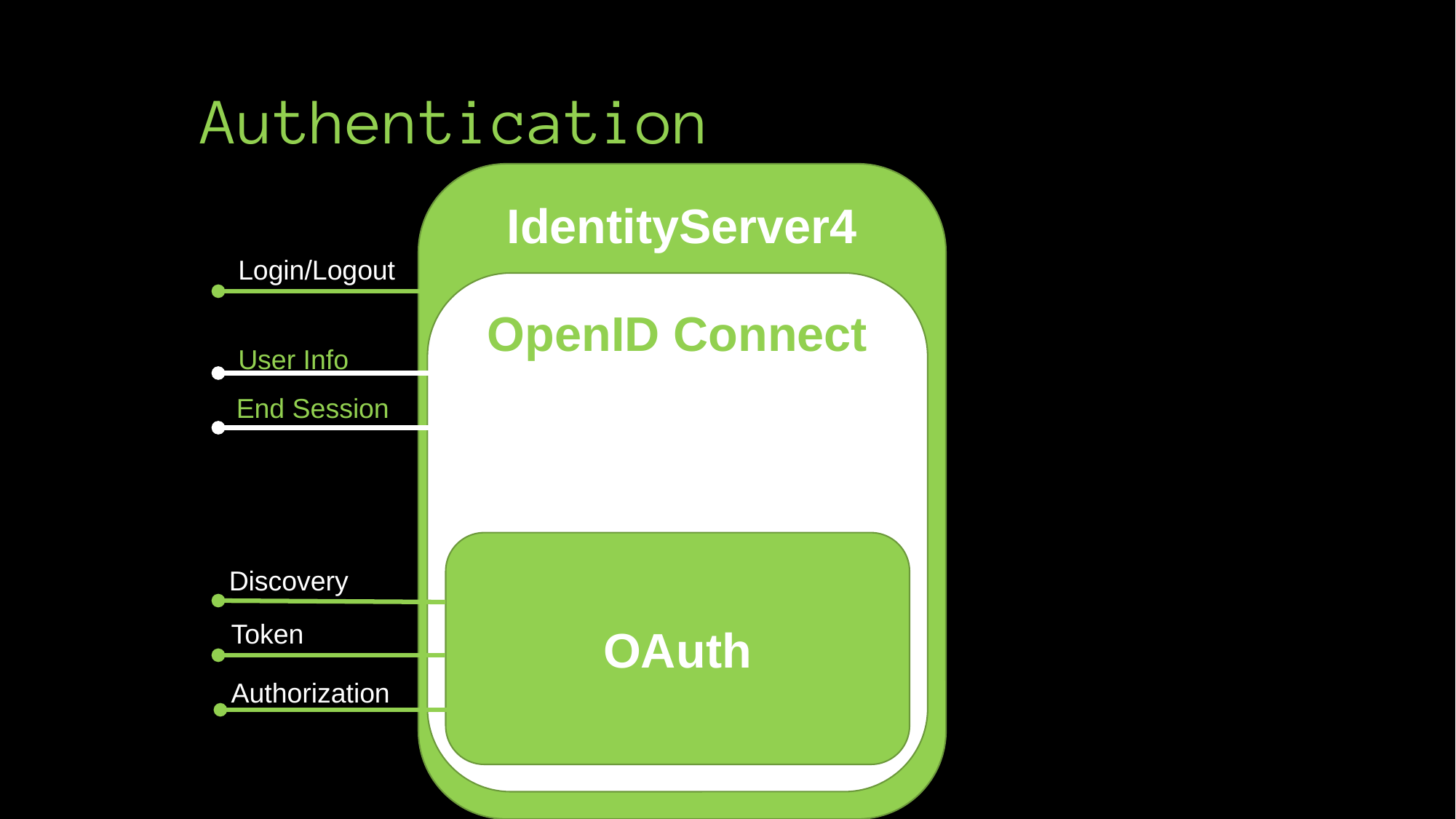

# Authentication
IdentityServer4
Login/Logout
OpenID Connect
User Info
End Session
OAuth
Discovery
Token
Authorization